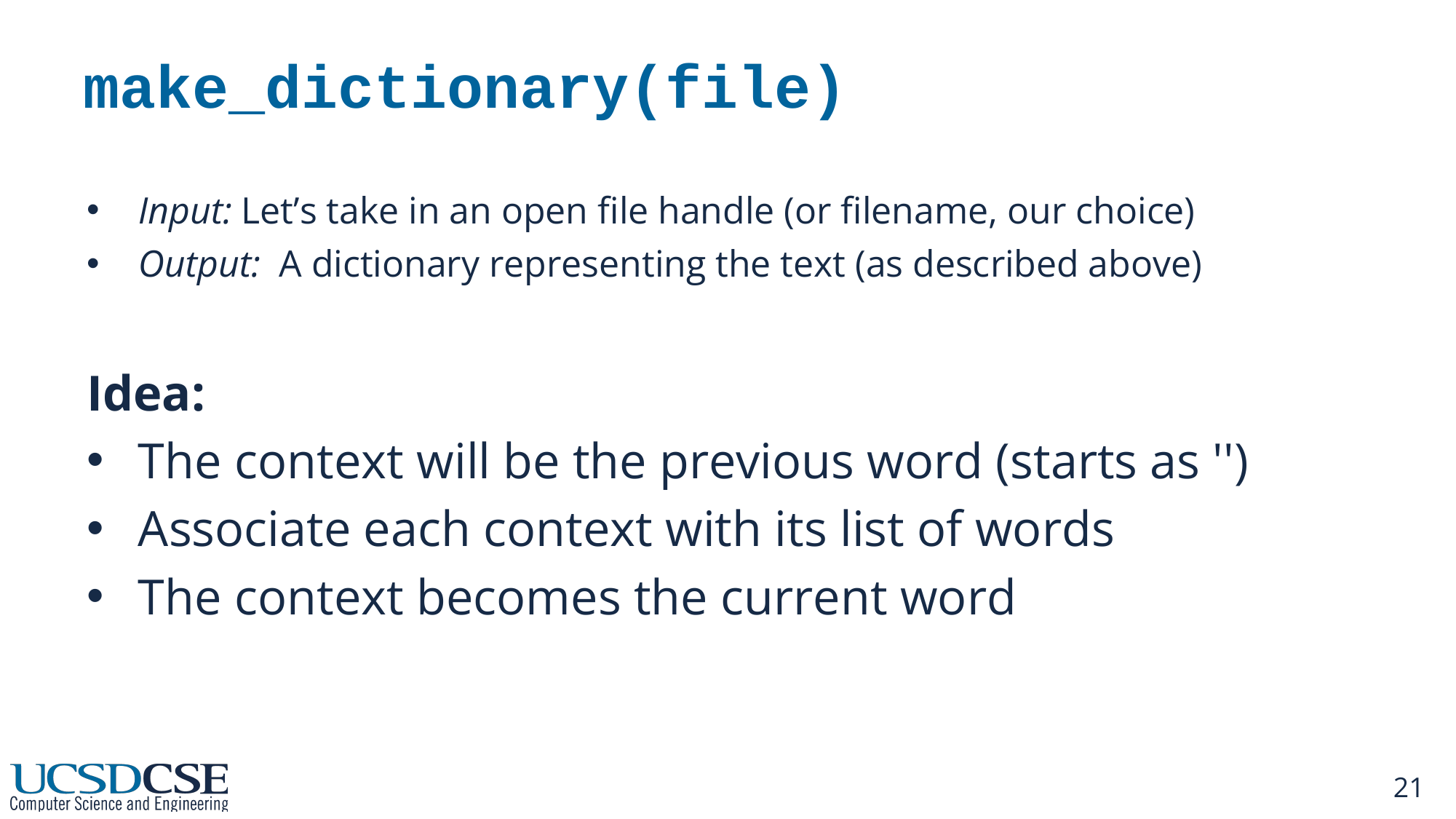

# make_dictionary(file)
Input: Let’s take in an open file handle (or filename, our choice)
Output:  A dictionary representing the text (as described above)

Idea:
The context will be the previous word (starts as '')
Associate each context with its list of words
The context becomes the current word